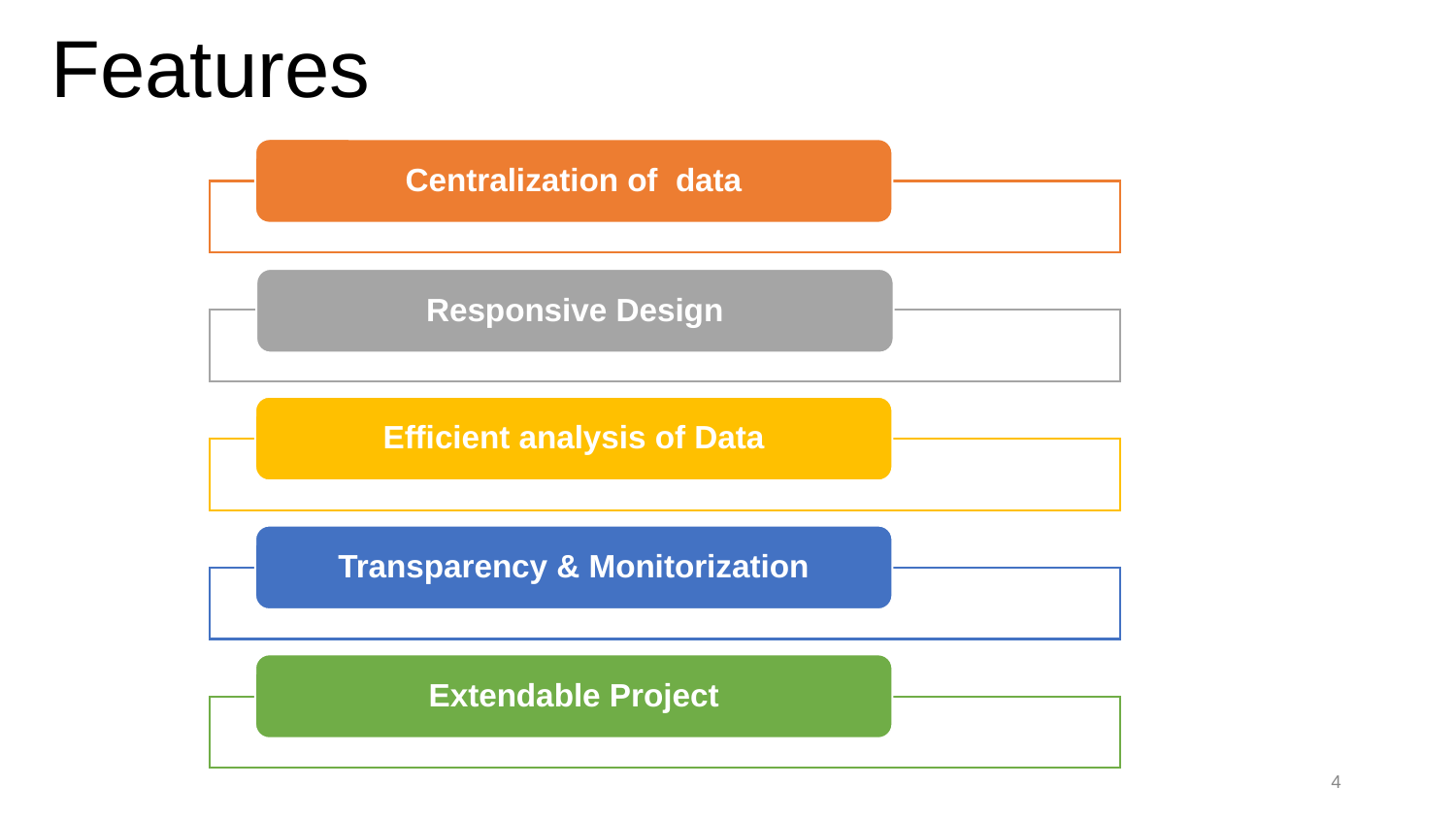

Features

Centralization of  data

Responsive Design

Efficient analysis of Data

Transparency & Monitorization

Extendable Project

4